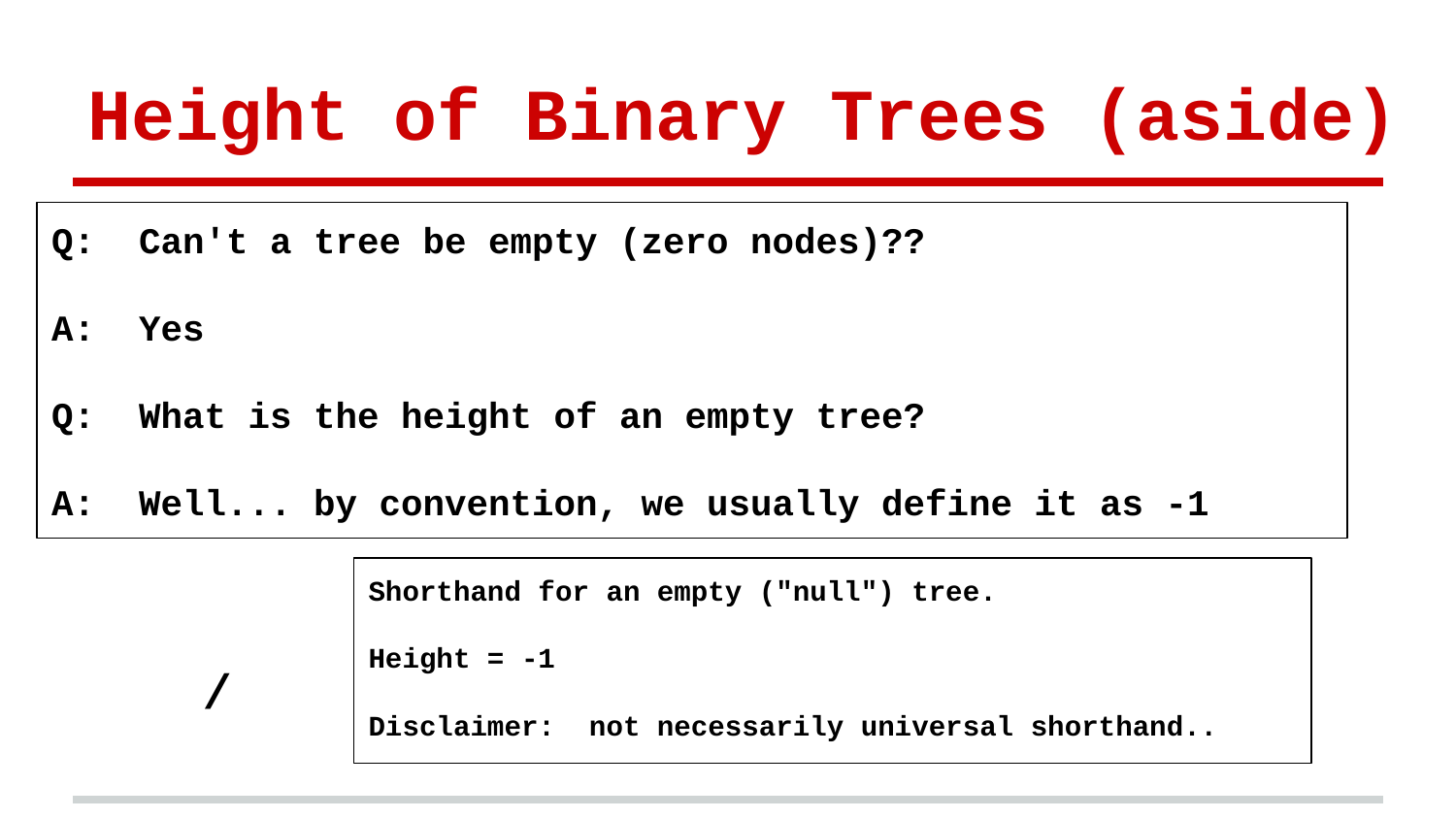

# Height of Binary Trees (aside)
Q:  Can't a tree be empty (zero nodes)??

A:  Yes

Q:  What is the height of an empty tree?

A:  Well... by convention, we usually define it as -1
Shorthand for an empty ("null") tree.

Height = -1

Disclaimer:  not necessarily universal shorthand..
/